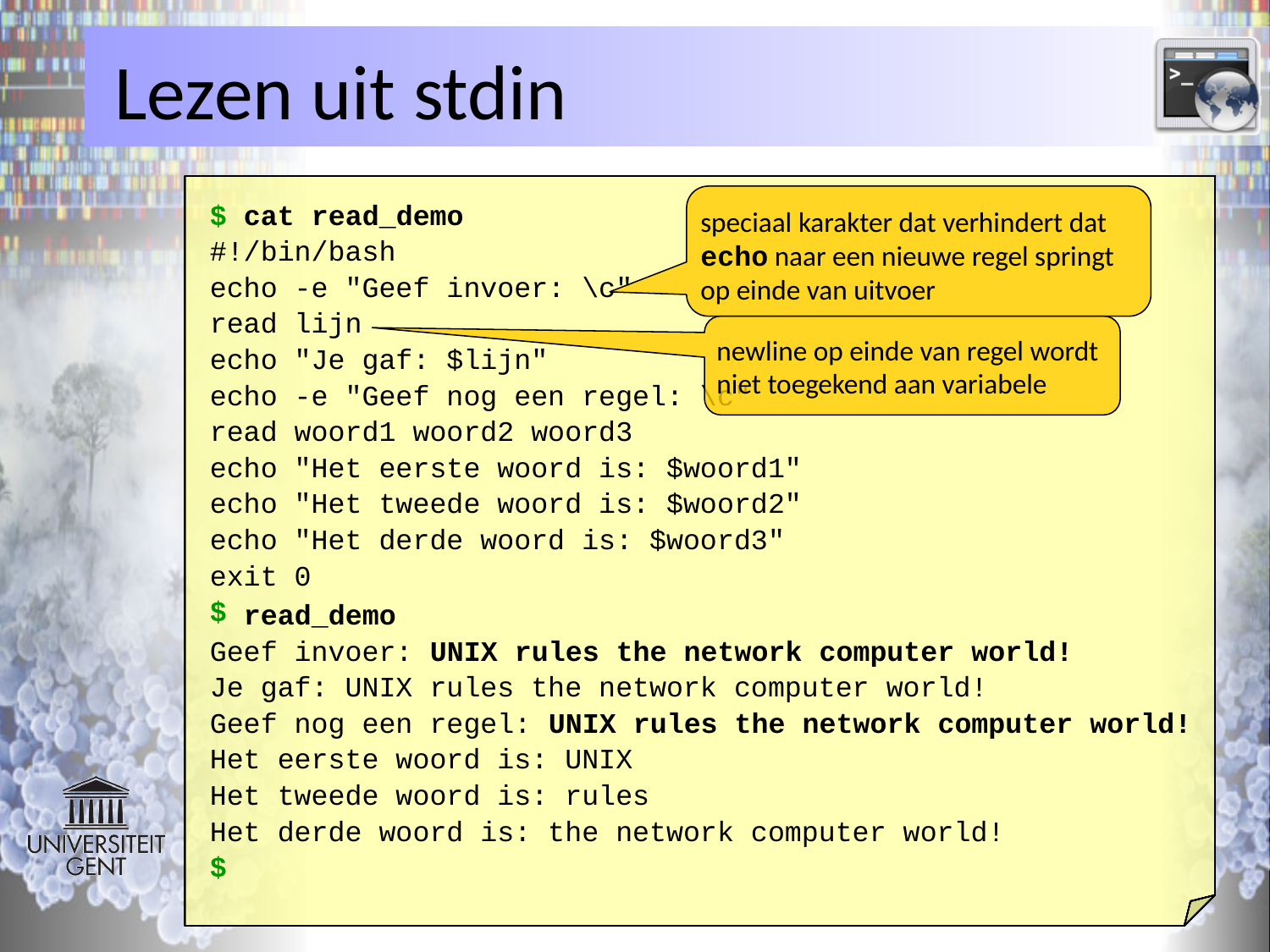

# Lezen uit stdin
$ cat read_demo
#!/bin/bash
echo -e "Geef invoer: \c"
read lijn
echo "Je gaf: $lijn"
echo -e "Geef nog een regel: \c"
read woord1 woord2 woord3
echo "Het eerste woord is: $woord1"
echo "Het tweede woord is: $woord2"
echo "Het derde woord is: $woord3"
exit 0
$

  read_demo

Geef invoer:

             UNIX rules the network computer world!

Je gaf: UNIX rules the network computer world!
Geef nog een regel:

                    UNIX rules the network computer world!

Het eerste woord is: UNIX
Het tweede woord is: rules
Het derde woord is: the network computer world!
$
speciaal karakter dat verhindert dat echo naar een nieuwe regel springt op einde van uitvoer
newline op einde van regel wordt niet toegekend aan variabele